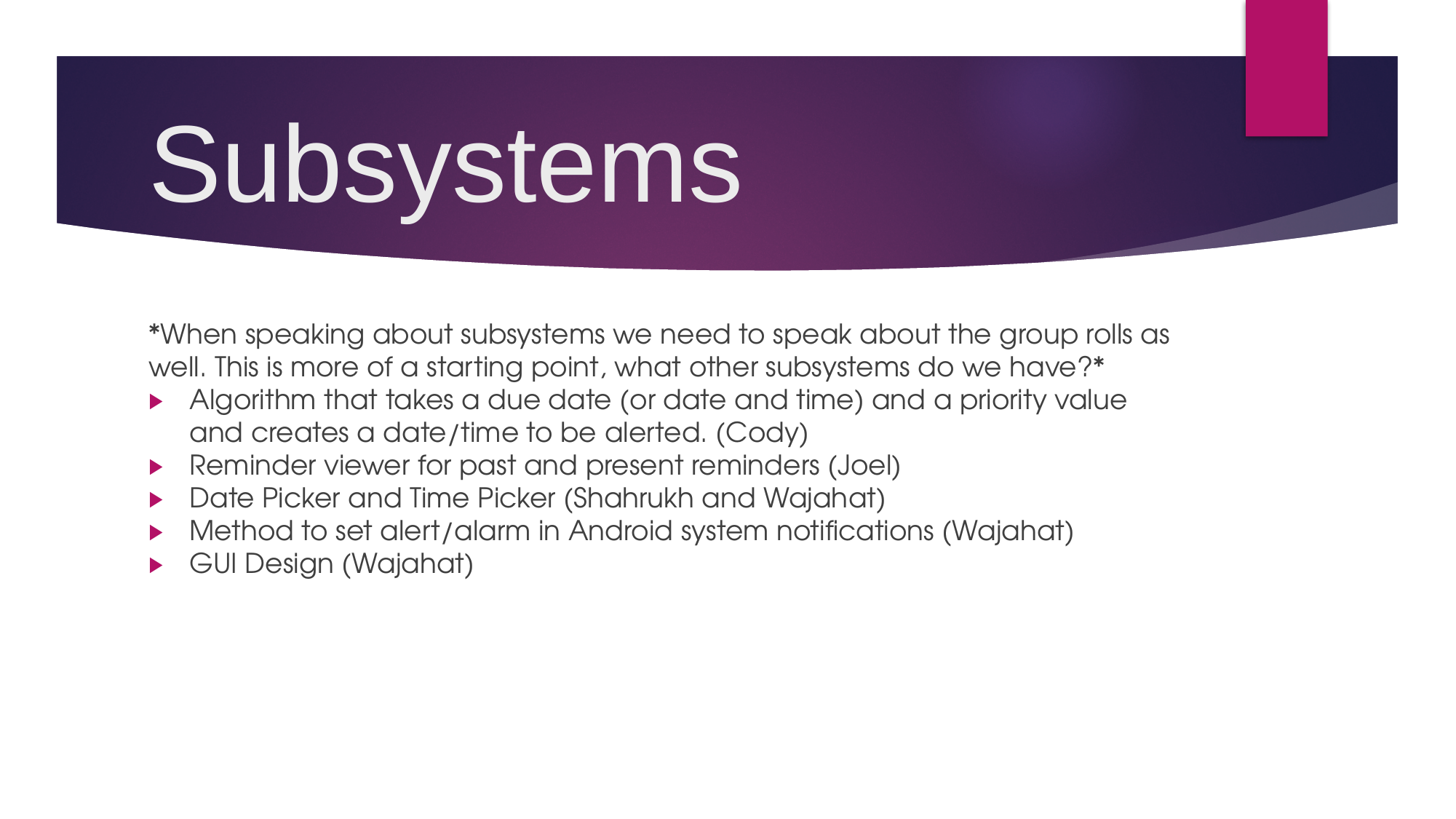

# Subsystems
*When speaking about subsystems we need to speak about the group rolls as well. This is more of a starting point, what other subsystems do we have?*
Algorithm that takes a due date (or date and time) and a priority value and creates a date/time to be alerted. (Cody)
Reminder viewer for past and present reminders (Joel)
Date Picker and Time Picker (Shahrukh and Wajahat)
Method to set alert/alarm in Android system notifications (Wajahat)
GUI Design (Wajahat)